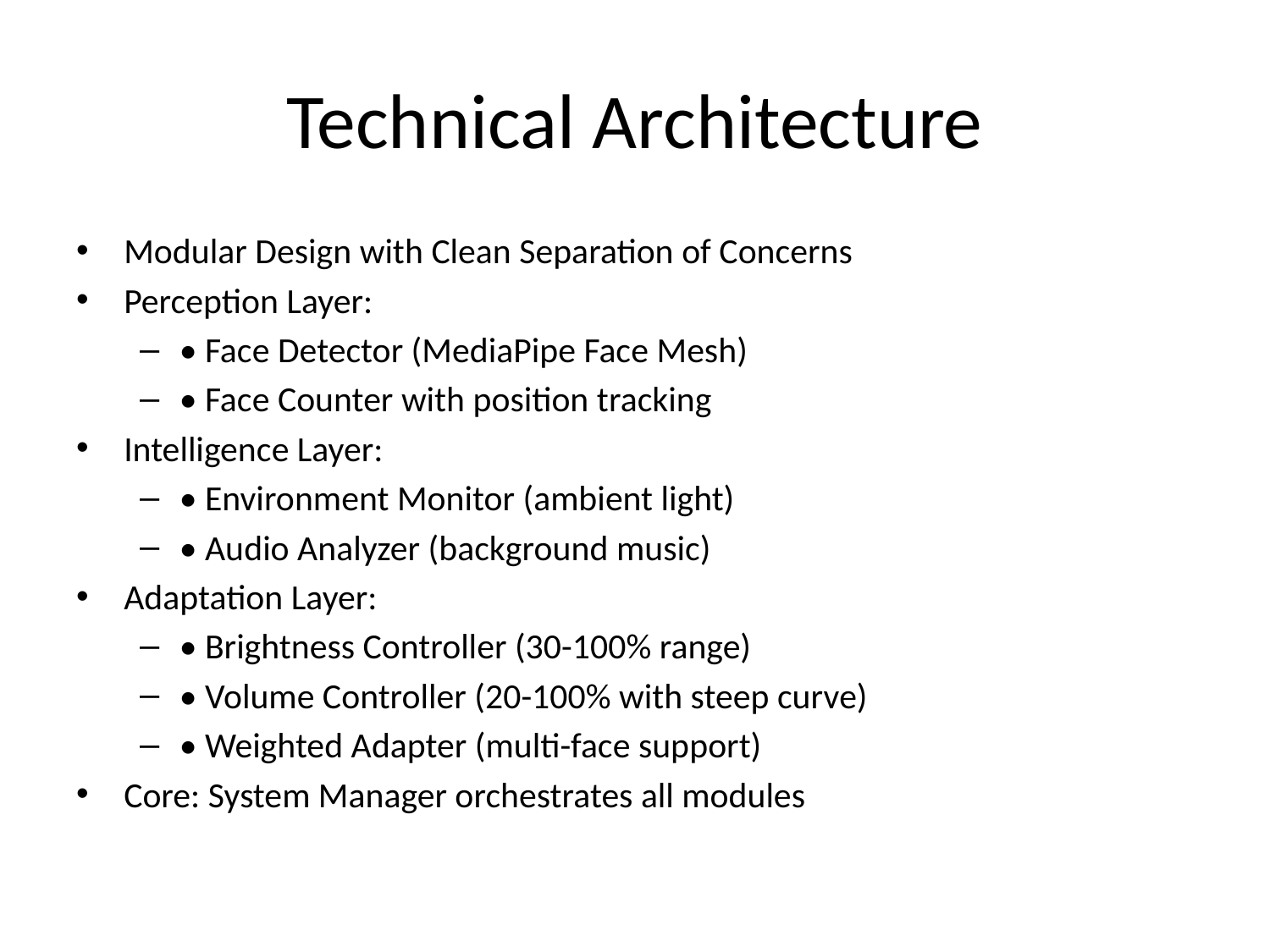

# Technical Architecture
Modular Design with Clean Separation of Concerns
Perception Layer:
• Face Detector (MediaPipe Face Mesh)
• Face Counter with position tracking
Intelligence Layer:
• Environment Monitor (ambient light)
• Audio Analyzer (background music)
Adaptation Layer:
• Brightness Controller (30-100% range)
• Volume Controller (20-100% with steep curve)
• Weighted Adapter (multi-face support)
Core: System Manager orchestrates all modules